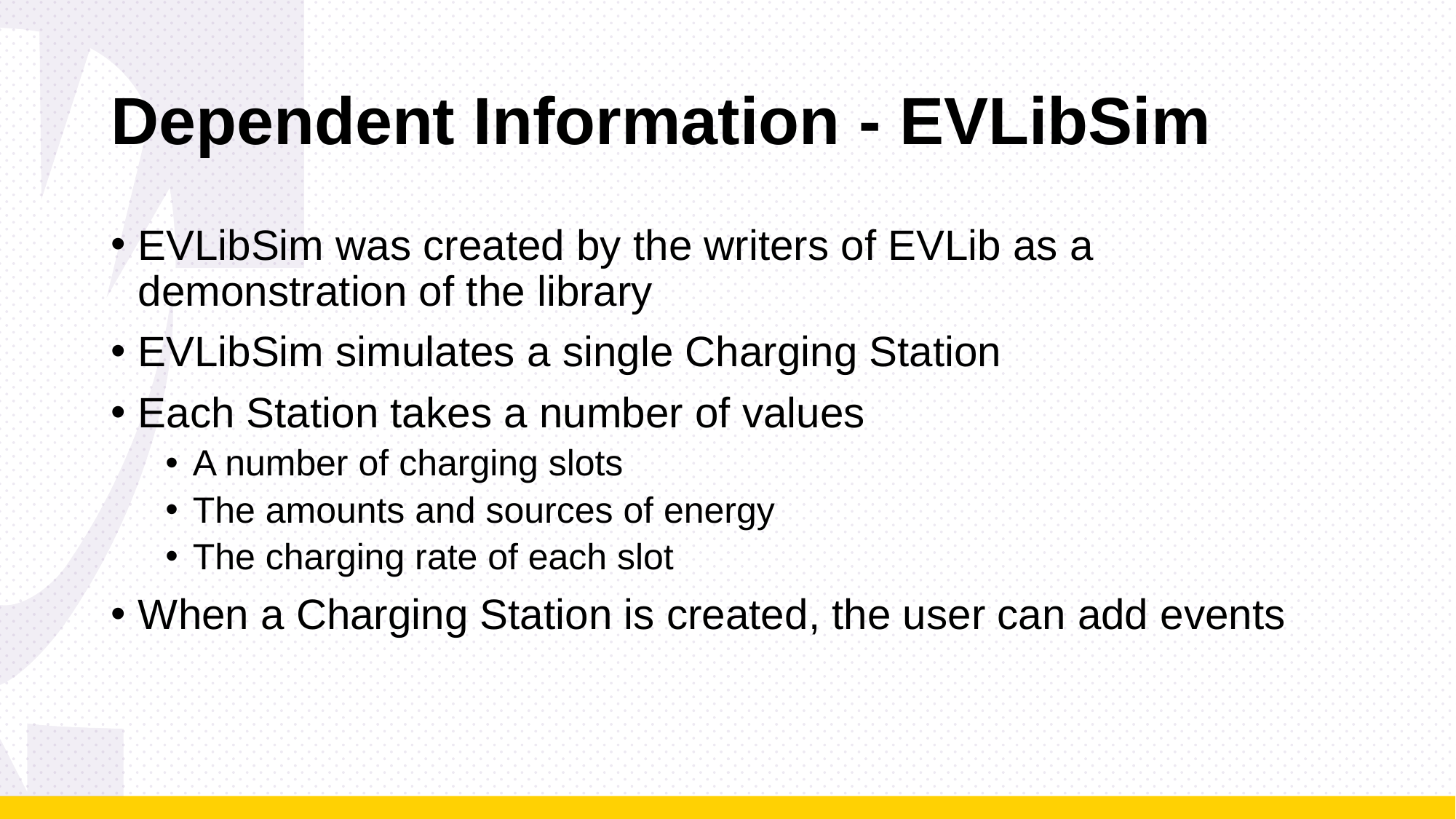

# Dependent Information - EVLibSim
EVLibSim was created by the writers of EVLib as a demonstration of the library
EVLibSim simulates a single Charging Station
Each Station takes a number of values
A number of charging slots
The amounts and sources of energy
The charging rate of each slot
When a Charging Station is created, the user can add events